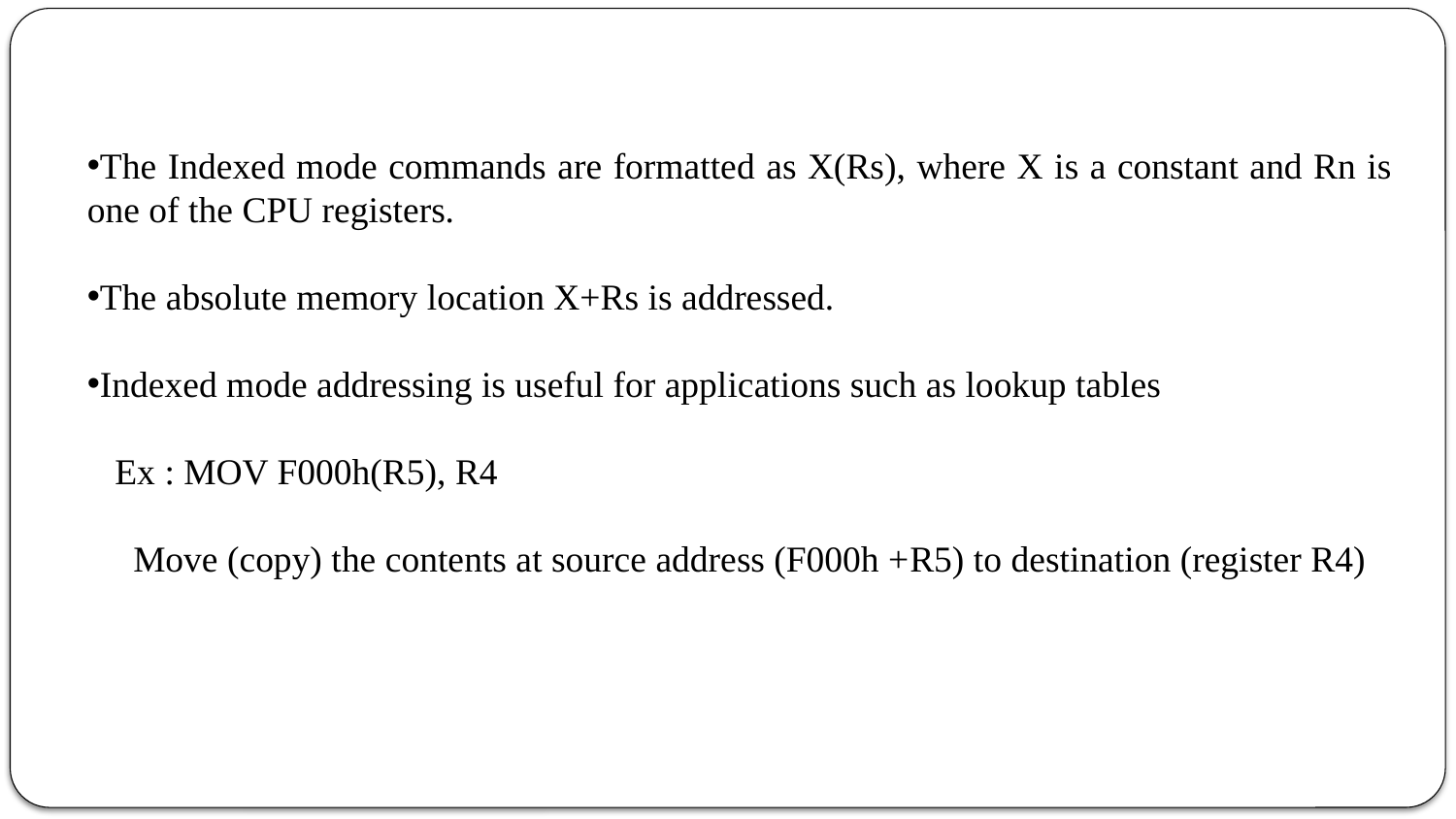

The Indexed mode commands are formatted as X(Rs), where X is a constant and Rn is one of the CPU registers.

The absolute memory location X+Rs is addressed.

Indexed mode addressing is useful for applications such as lookup tables

   Ex : MOV F000h(R5), R4

     Move (copy) the contents at source address (F000h +R5) to destination (register R4)